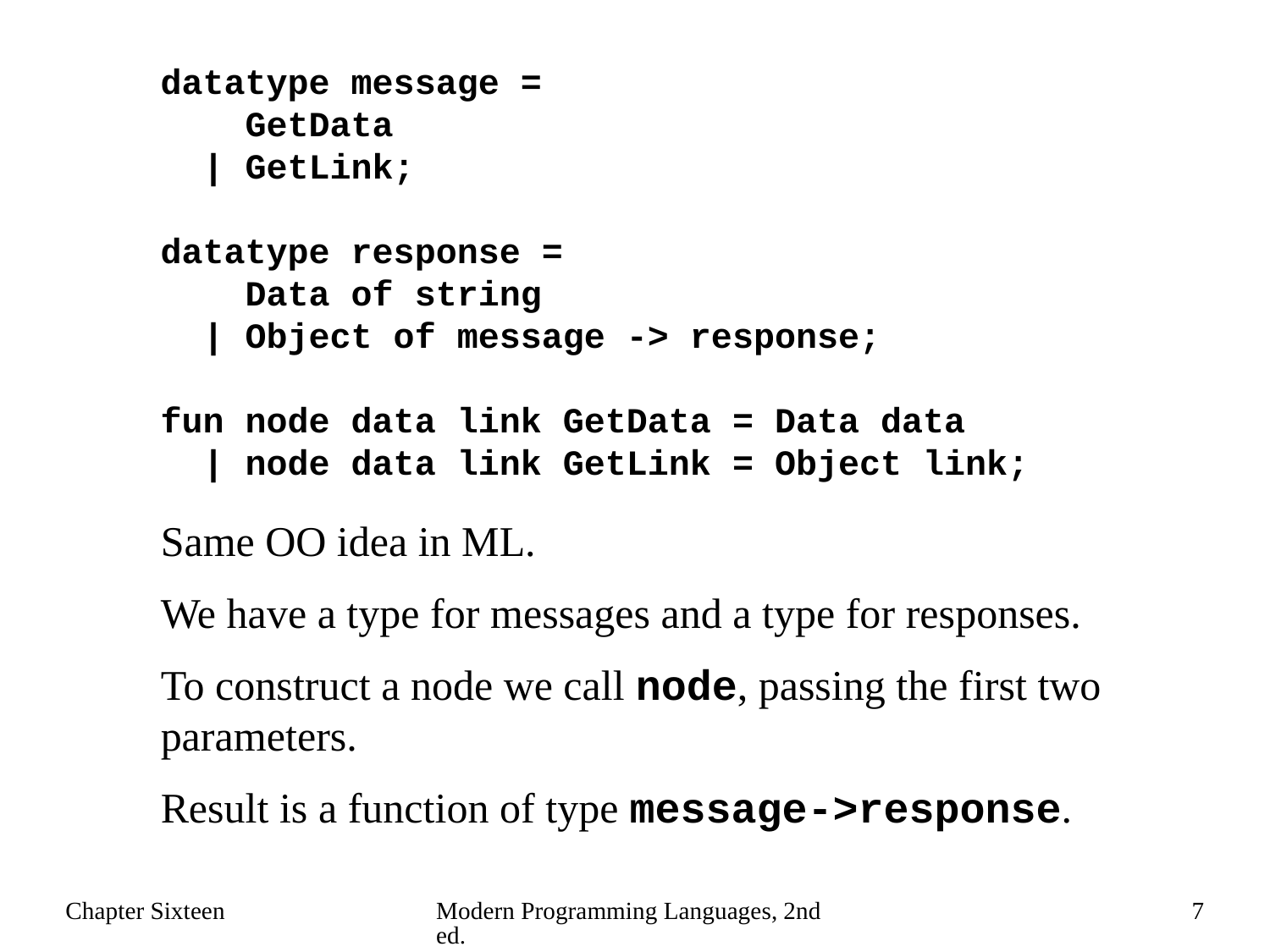

datatype message =
    GetData
  | GetLink;
datatype response =
    Data of string
  | Object of message -> response;
fun node data link GetData = Data data
  | node data link GetLink = Object link;
Same OO idea in ML.
We have a type for messages and a type for responses.
To construct a node we call node, passing the first two parameters.
Result is a function of type message->response.
Chapter Sixteen
Modern Programming Languages, 2nd ed.
7